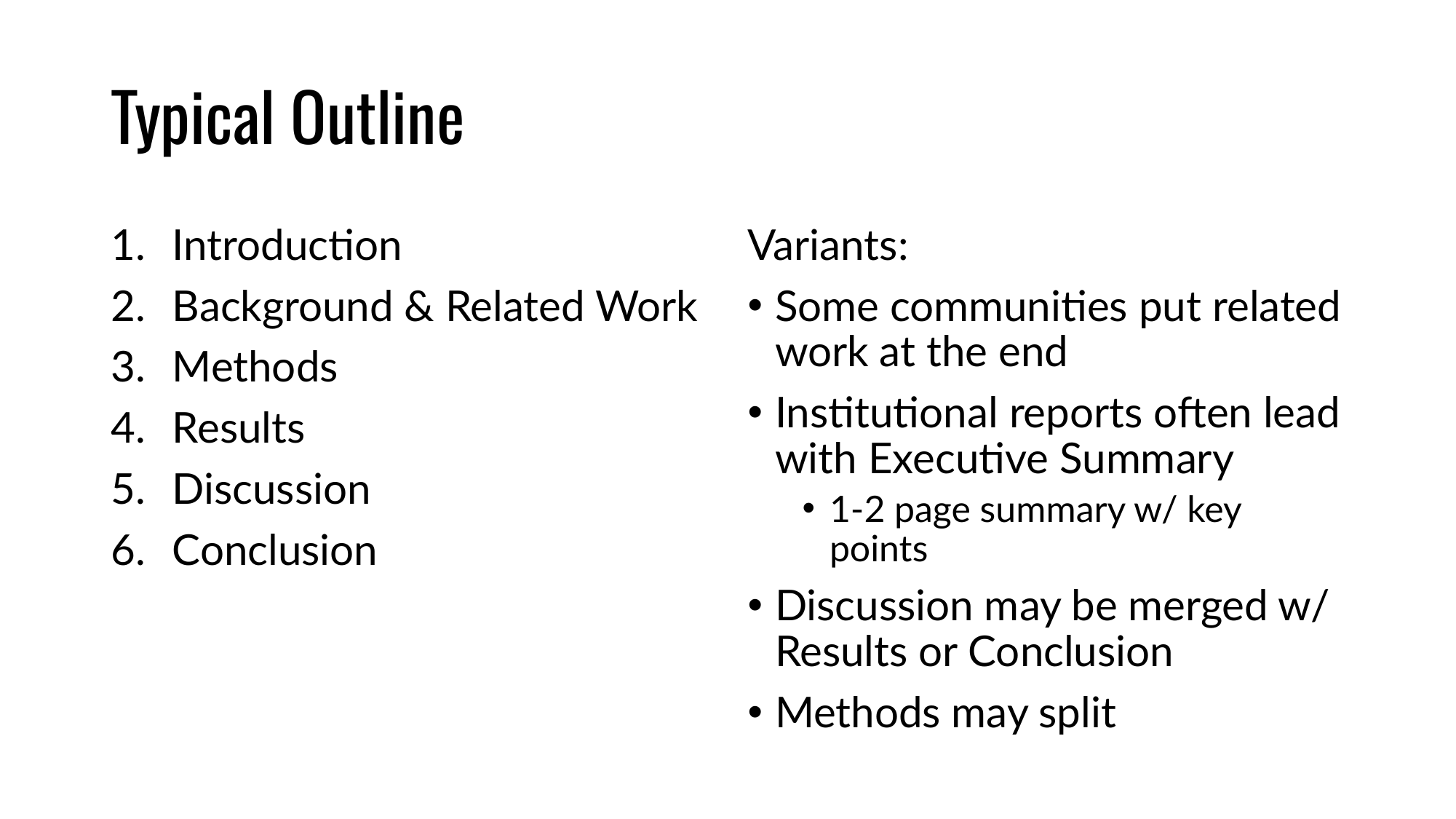

# Typical Outline
Introduction
Background & Related Work
Methods
Results
Discussion
Conclusion
Variants:
Some communities put related work at the end
Institutional reports often lead with Executive Summary
1-2 page summary w/ key points
Discussion may be merged w/ Results or Conclusion
Methods may split